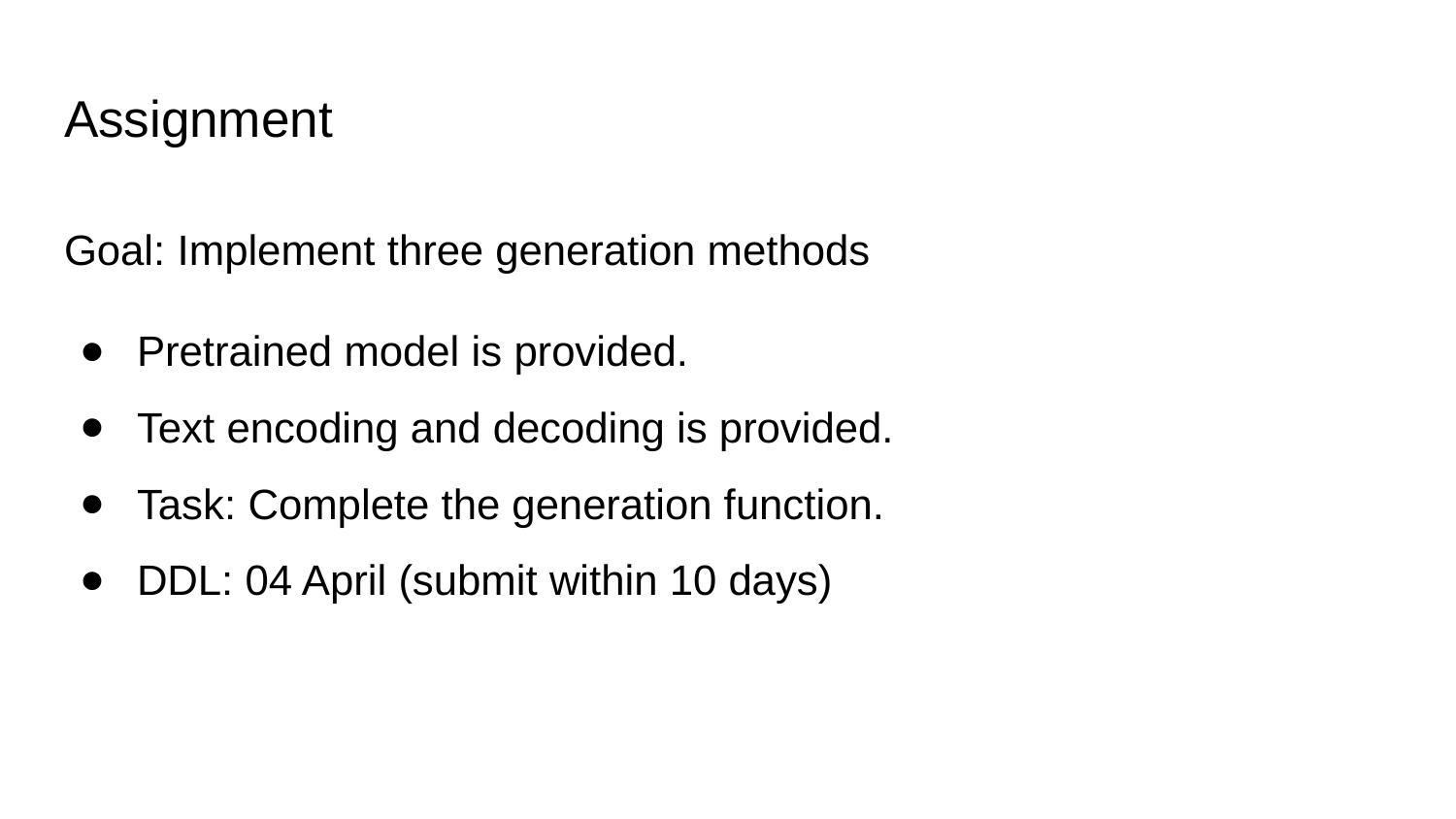

# Assignment
Goal: Implement three generation methods
Pretrained model is provided.
Text encoding and decoding is provided.
Task: Complete the generation function.
DDL: 04 April (submit within 10 days)